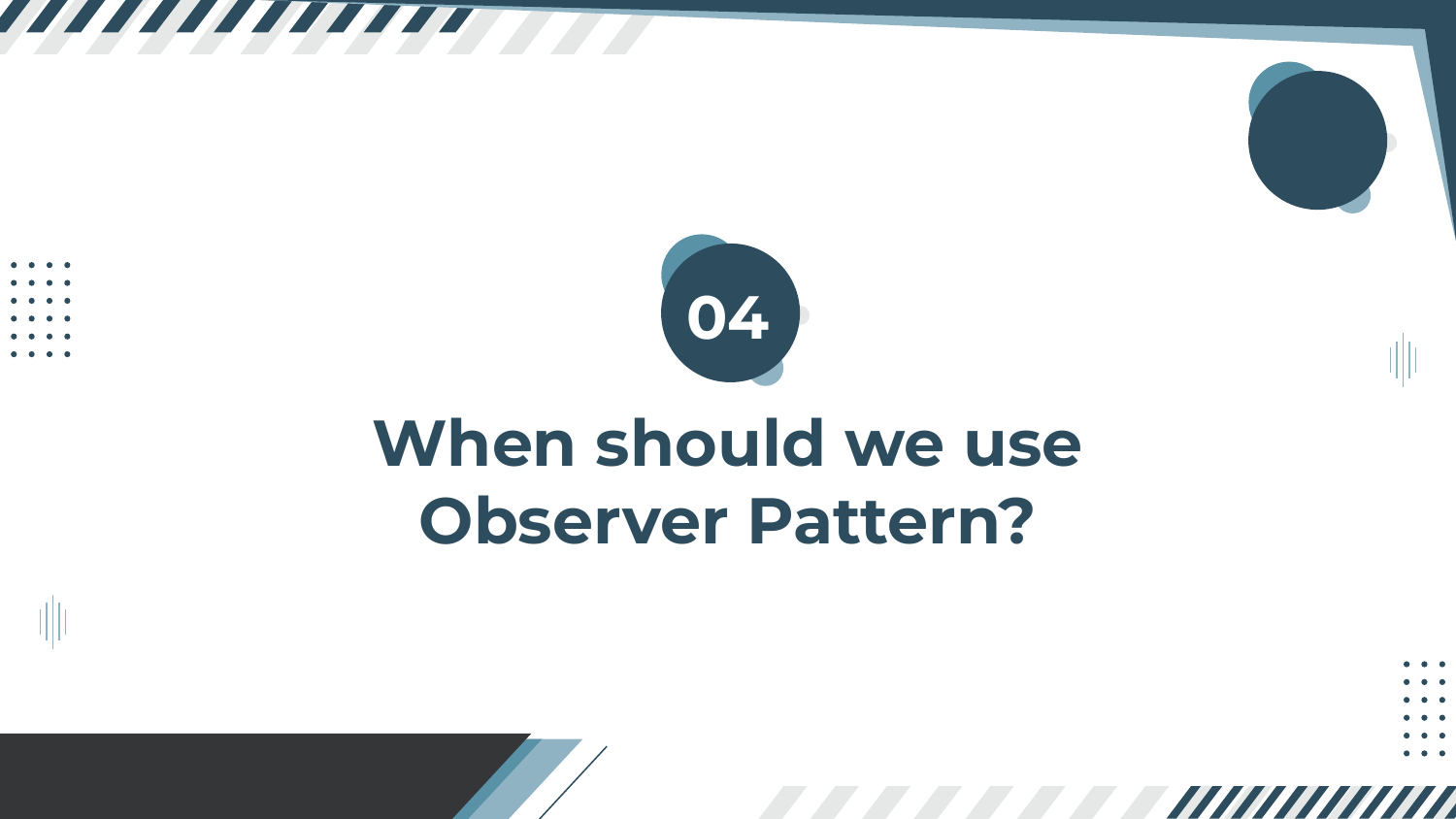

04
# When should we use Observer Pattern?